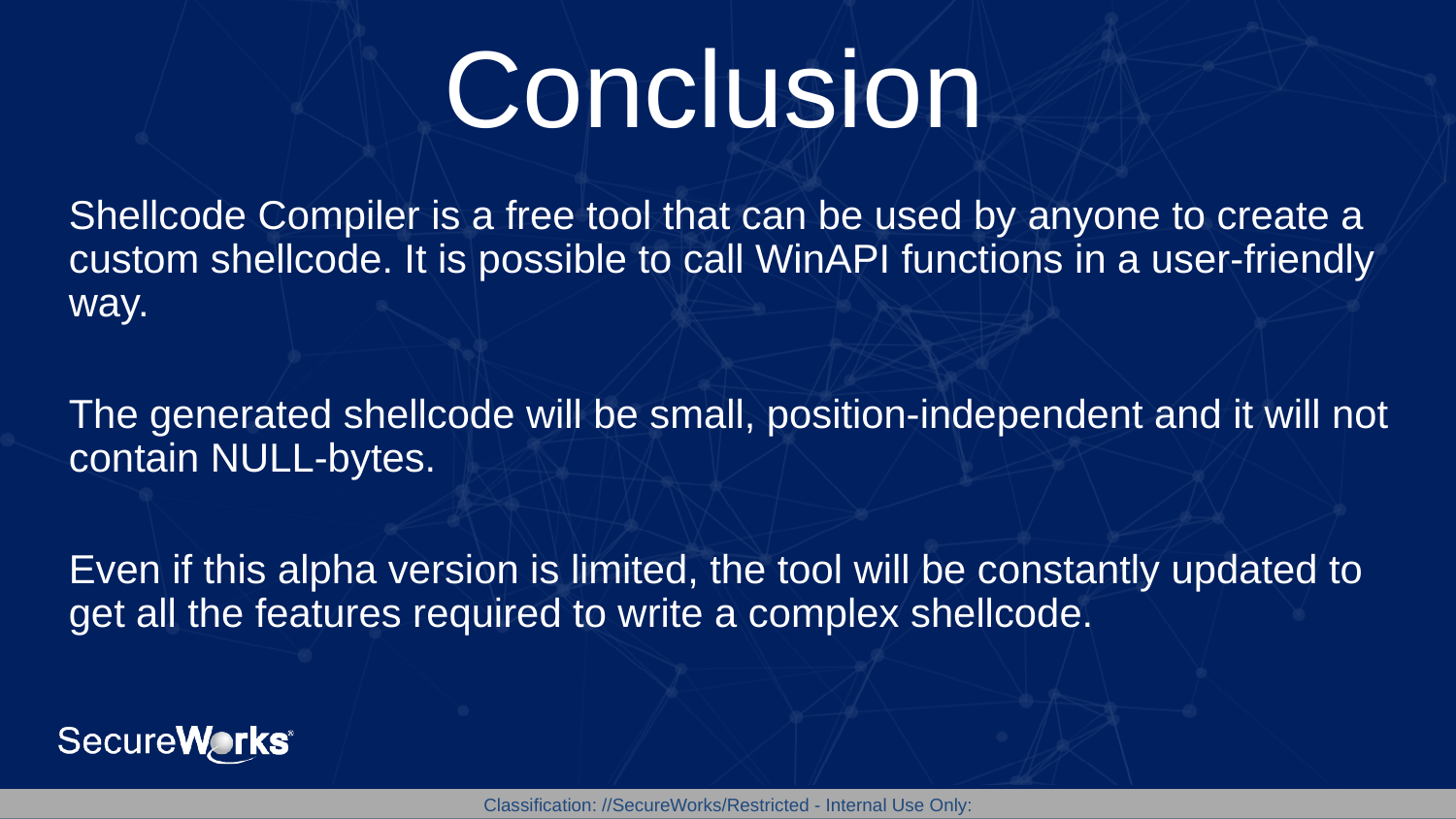

# Conclusion
Shellcode Compiler is a free tool that can be used by anyone to create a custom shellcode. It is possible to call WinAPI functions in a user-friendly way.

The generated shellcode will be small, position-independent and it will not contain NULL-bytes.

Even if this alpha version is limited, the tool will be constantly updated to get all the features required to write a complex shellcode.